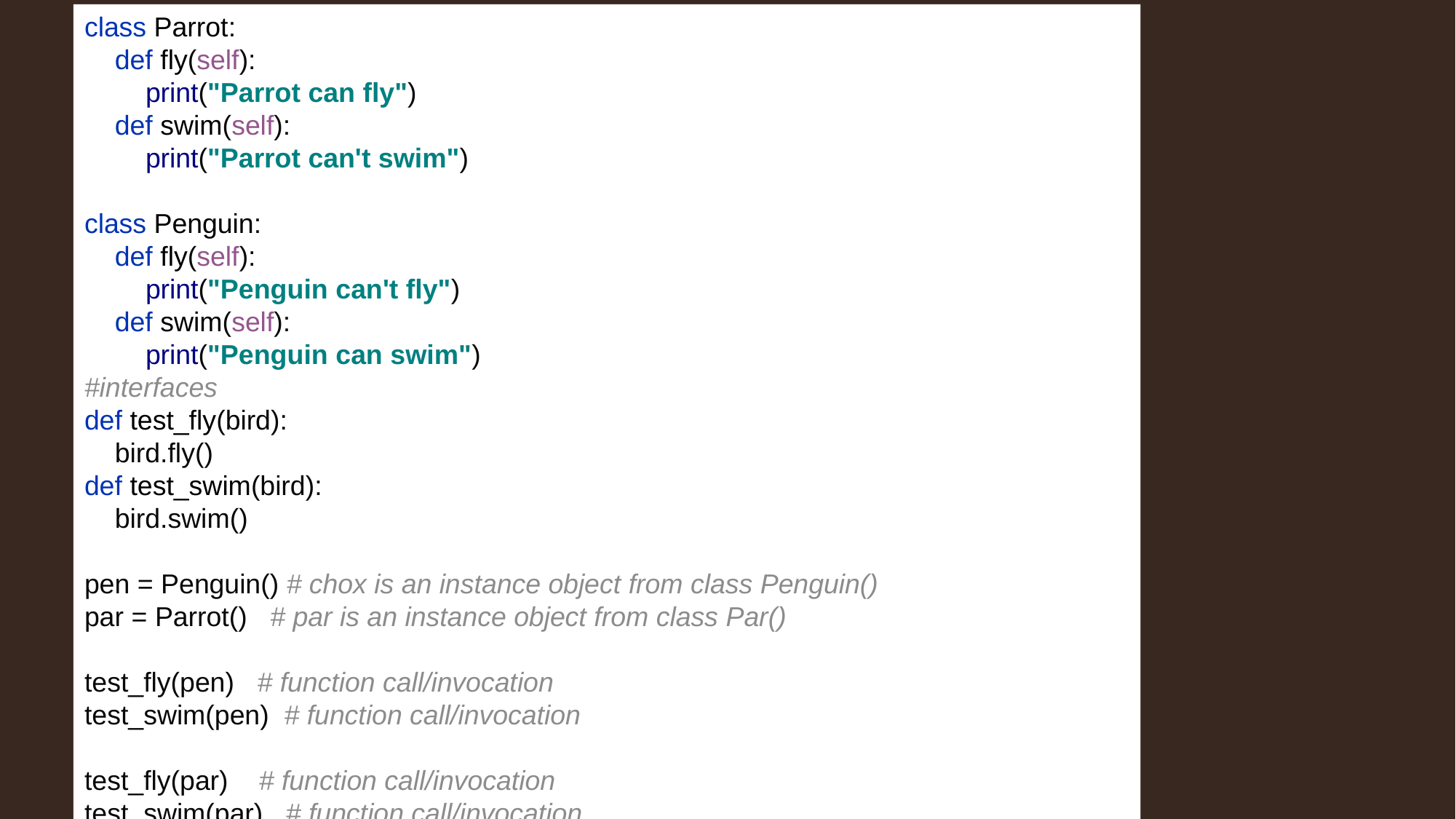

class Parrot:
    def fly(self):
        print("Parrot can fly")
    def swim(self):
        print("Parrot can't swim")
class Penguin:
    def fly(self):
        print("Penguin can't fly")
    def swim(self):
        print("Penguin can swim")
#interfaces
def test_fly(bird):
    bird.fly()
def test_swim(bird):
    bird.swim()
pen = Penguin() # chox is an instance object from class Penguin()
par = Parrot()   # par is an instance object from class Par()
test_fly(pen)   # function call/invocation
test_swim(pen)  # function call/invocation
test_fly(par)    # function call/invocation
test_swim(par)   # function call/invocation